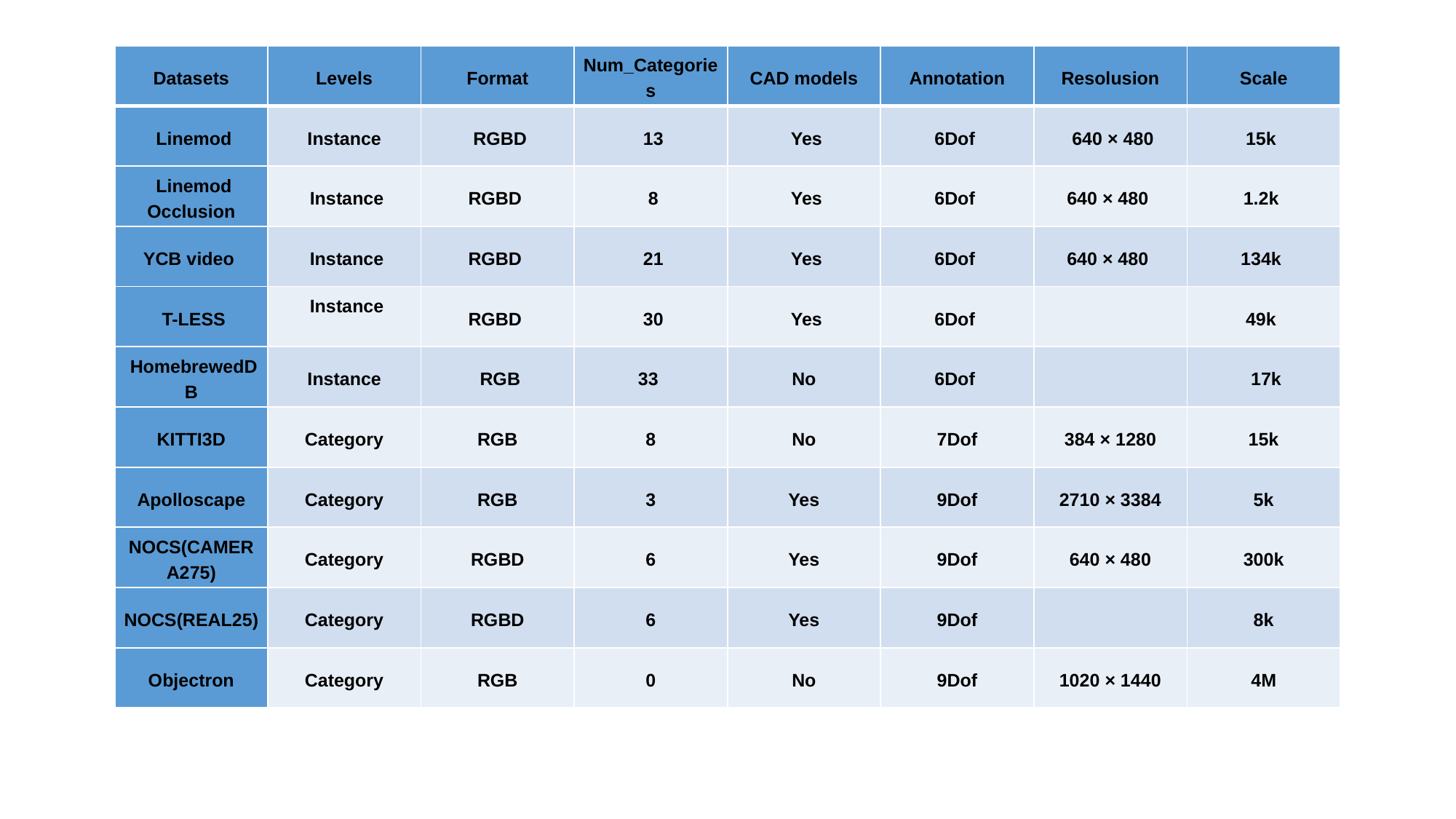

| Datasets | Levels | Format | Num\_Categories | CAD models | Annotation | Resolusion | Scale |
| --- | --- | --- | --- | --- | --- | --- | --- |
| Linemod | Instance | RGBD | 13 | Yes | 6Dof | 640 × 480 | 15k |
| Linemod Occlusion | Instance | RGBD | 8 | Yes | 6Dof | 640 × 480 | 1.2k |
| YCB video | Instance | RGBD | 21 | Yes | 6Dof | 640 × 480 | 134k |
| T-LESS | Instance | RGBD | 30 | Yes | 6Dof |  | 49k |
| HomebrewedDB | Instance | RGB | 33 | No | 6Dof |  | 17k |
| KITTI3D | Category | RGB | 8 | No | 7Dof | 384 × 1280 | 15k |
| Apolloscape | Category | RGB | 3 | Yes | 9Dof | 2710 × 3384 | 5k |
| NOCS(CAMERA275) | Category | RGBD | 6 | Yes | 9Dof | 640 × 480 | 300k |
| NOCS(REAL25) | Category | RGBD | 6 | Yes | 9Dof |  | 8k |
| Objectron | Category | RGB | 0 | No | 9Dof | 1020 × 1440 | 4M |